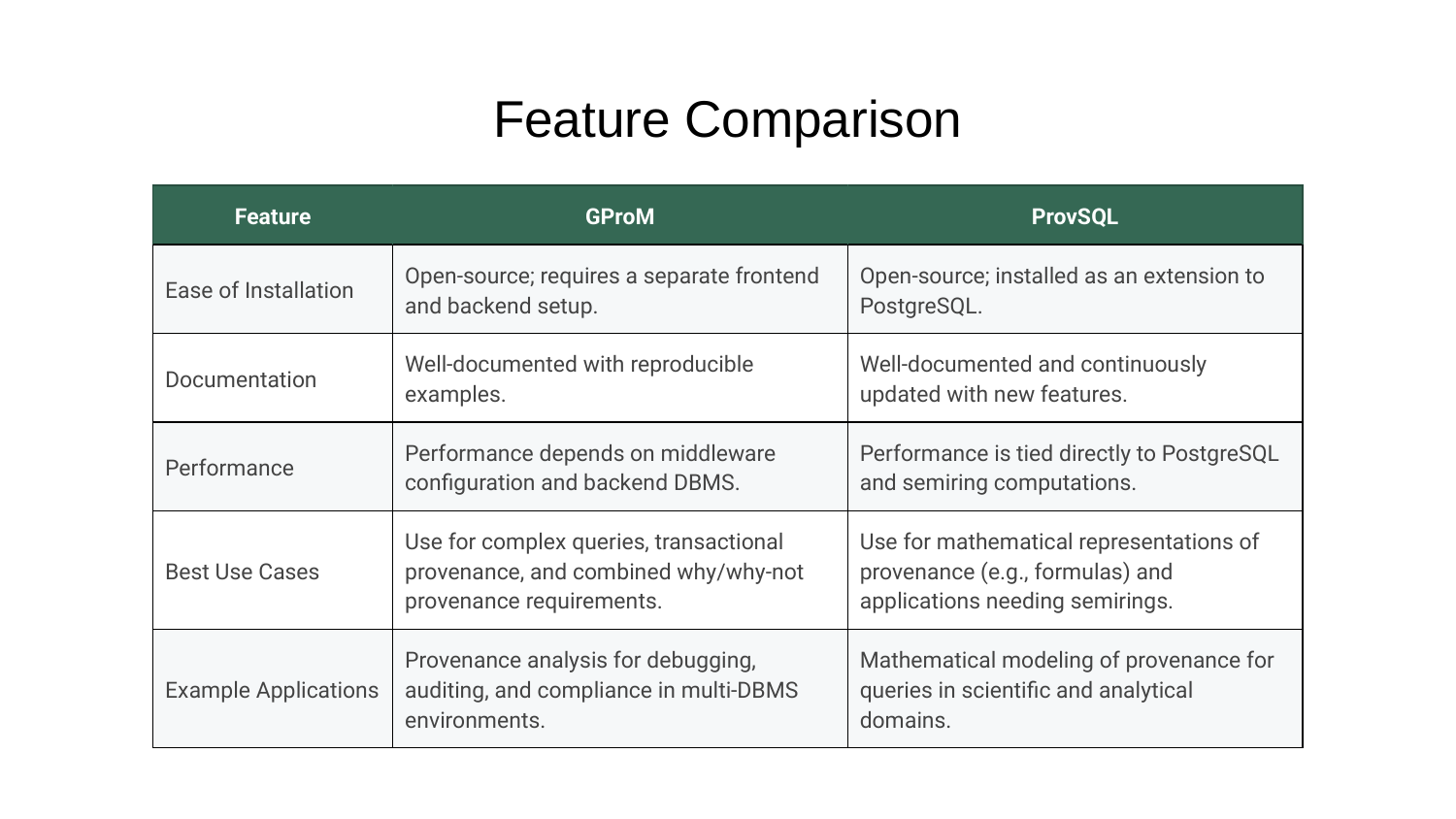

# Feature Comparison

| Feature | GProM | ProvSQL |
| --- | --- | --- |
| Ease of Installation | Open-source; requires a separate frontend and backend setup. | Open-source; installed as an extension to PostgreSQL. |
| --- | --- | --- |
| Documentation | Well-documented with reproducible examples. | Well-documented and continuously updated with new features. |
| Performance | Performance depends on middleware configuration and backend DBMS. | Performance is tied directly to PostgreSQL and semiring computations. |
| Best Use Cases | Use for complex queries, transactional provenance, and combined why/why-not provenance requirements. | Use for mathematical representations of provenance (e.g., formulas) and applications needing semirings. |
| Example Applications | Provenance analysis for debugging, auditing, and compliance in multi-DBMS environments. | Mathematical modeling of provenance for queries in scientific and analytical domains. |